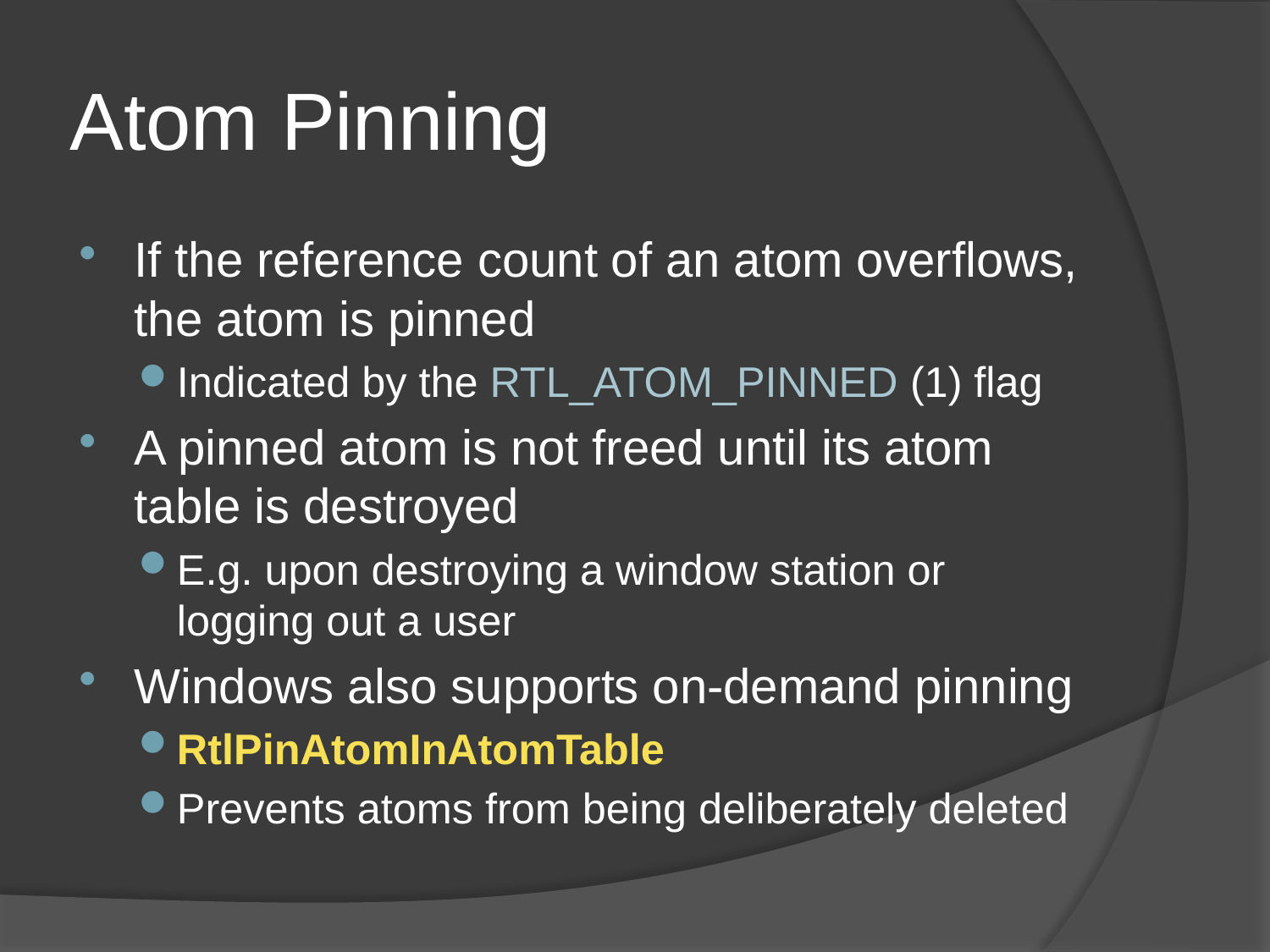

# Atom Pinning
If the reference count of an atom overflows, the atom is pinned
Indicated by the RTL_ATOM_PINNED (1) flag
A pinned atom is not freed until its atom table is destroyed
E.g. upon destroying a window station or logging out a user
Windows also supports on-demand pinning
RtlPinAtomInAtomTable
Prevents atoms from being deliberately deleted